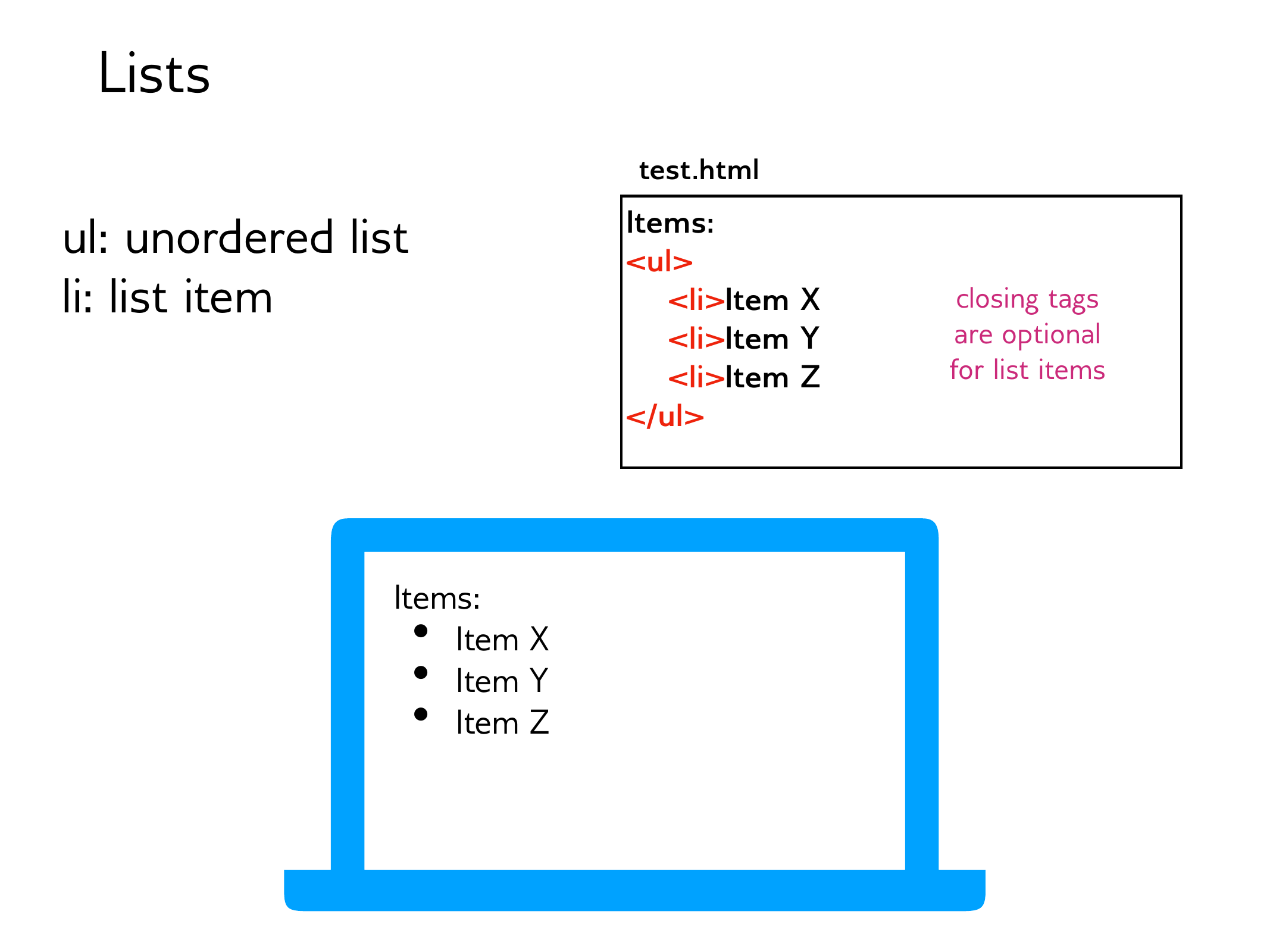

# Lists
test.html
Items:
<ul>
    <li>Item X
    <li>Item Y
    <li>Item Z
</ul>
ul: unordered list
li: list item
closing tags
are optional
for list items

Items:
Item X
Item Y
Item Z